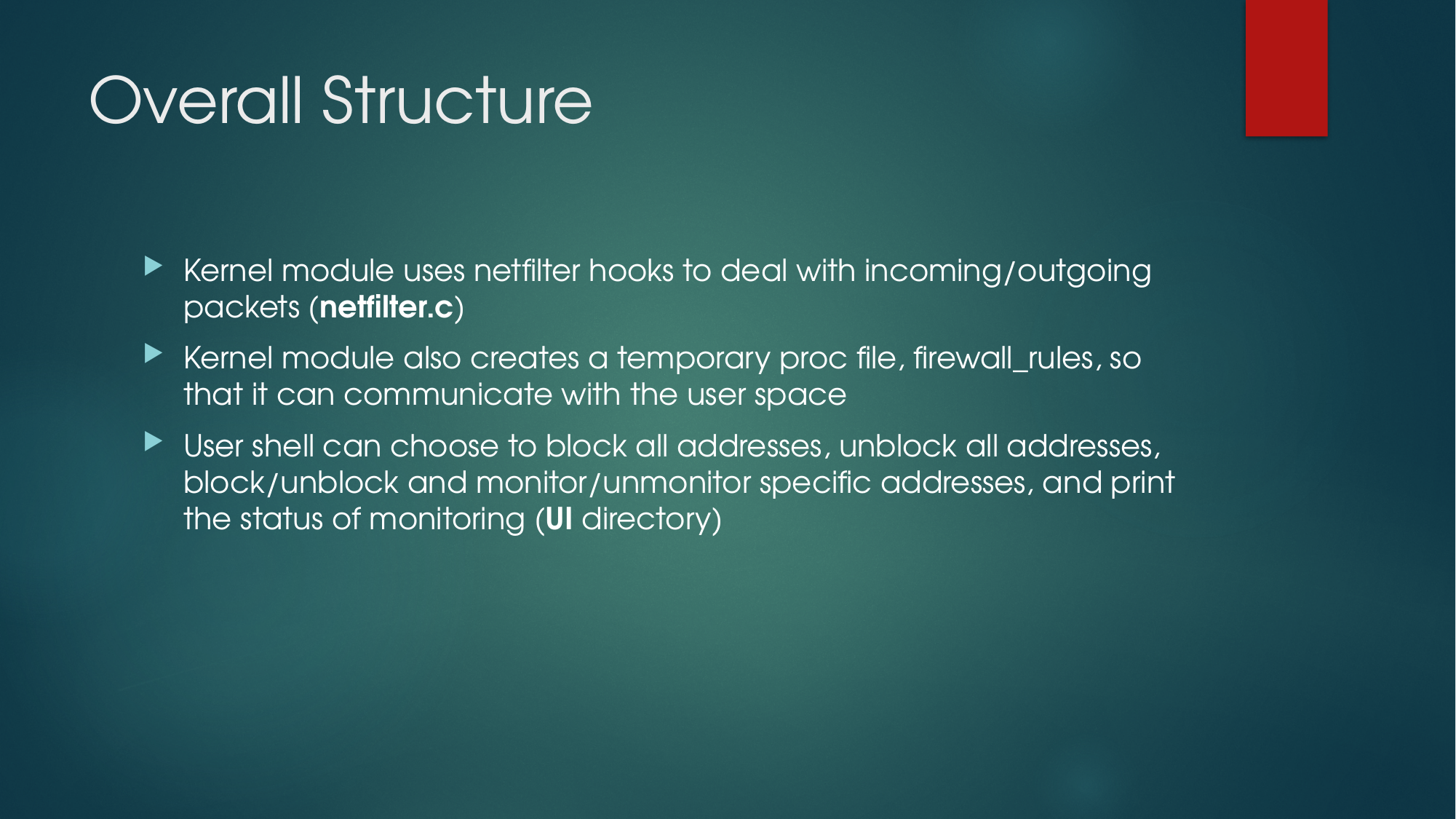

# Overall Structure
Kernel module uses netfilter hooks to deal with incoming/outgoing packets (netfilter.c)
Kernel module also creates a temporary proc file, firewall_rules, so that it can communicate with the user space
User shell can choose to block all addresses, unblock all addresses, block/unblock and monitor/unmonitor specific addresses, and print the status of monitoring (UI directory)